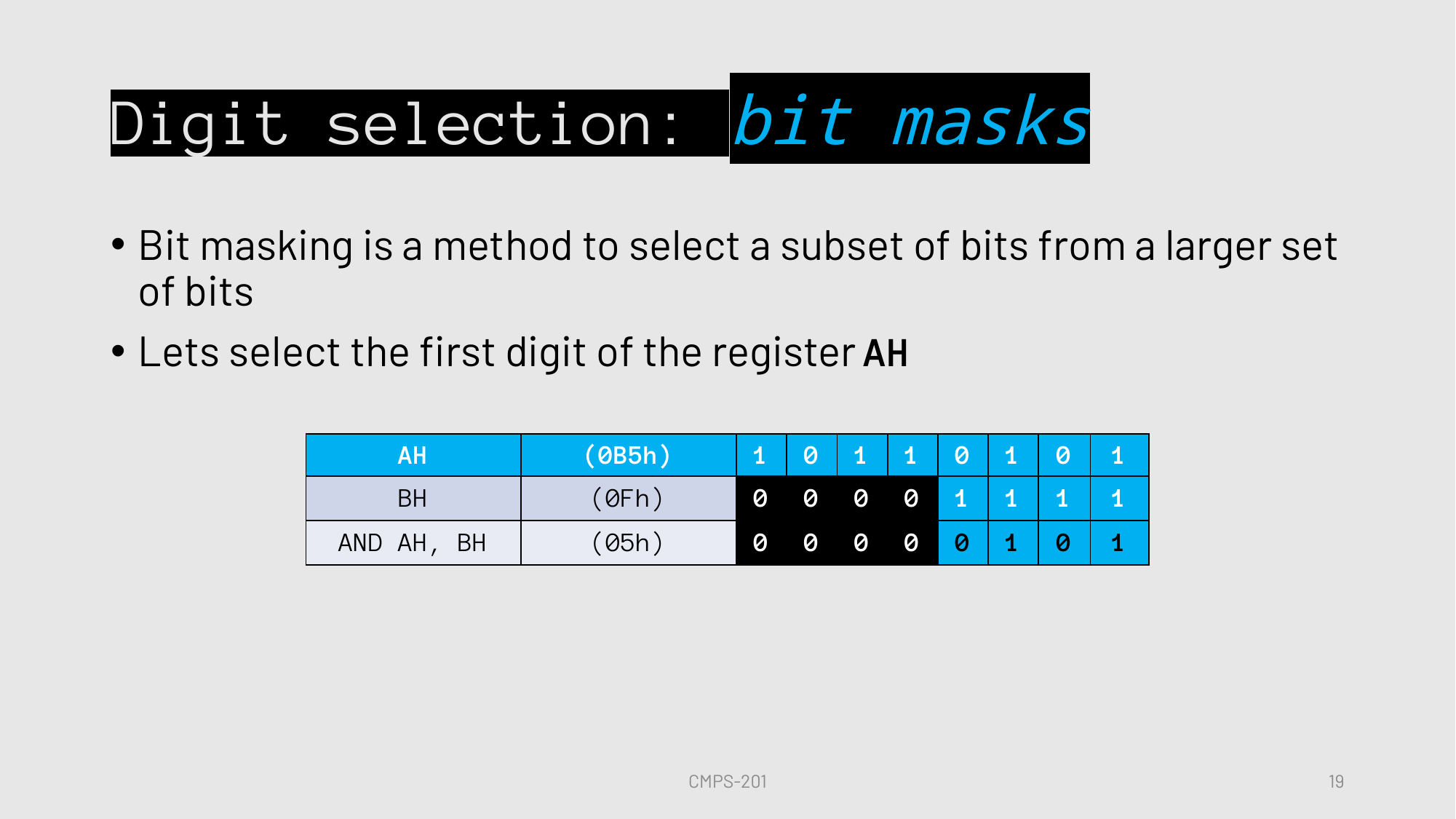

# Digit selection: bit masks
Bit masking is a method to select a subset of bits from a larger set of bits
Lets select the first digit of the register AH
| AH | (0B5h) | 1 | 0 | 1 | 1 | 0 | 1 | 0 | 1 |
| --- | --- | --- | --- | --- | --- | --- | --- | --- | --- |
| BH | (0Fh) | 0 | 0 | 0 | 0 | 1 | 1 | 1 | 1 |
| AND AH, BH | (05h) | 0 | 0 | 0 | 0 | 0 | 1 | 0 | 1 |
CMPS-201
19